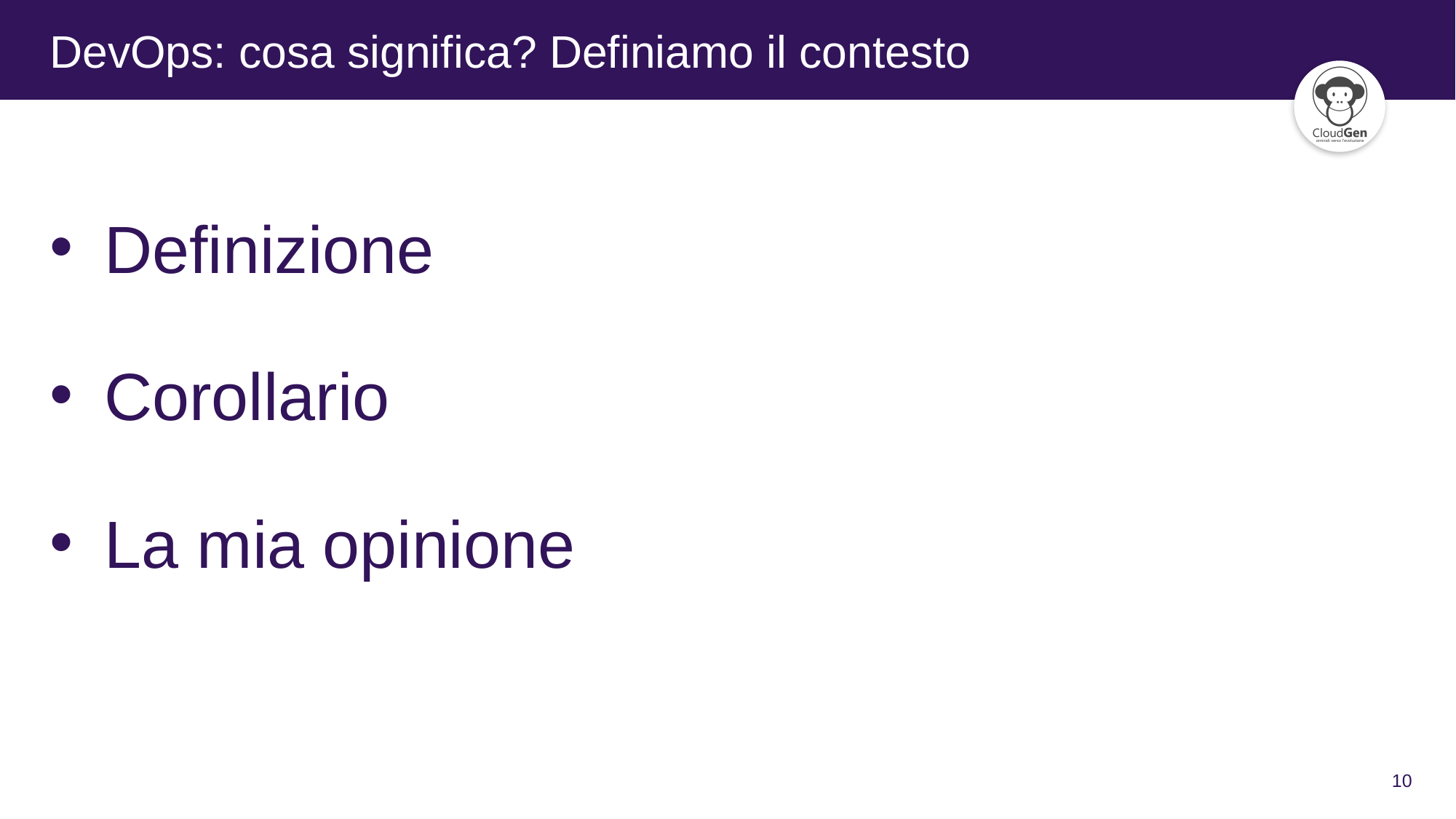

# DevOps: cosa significa? Definiamo il contesto
Definizione
Corollario
La mia opinione